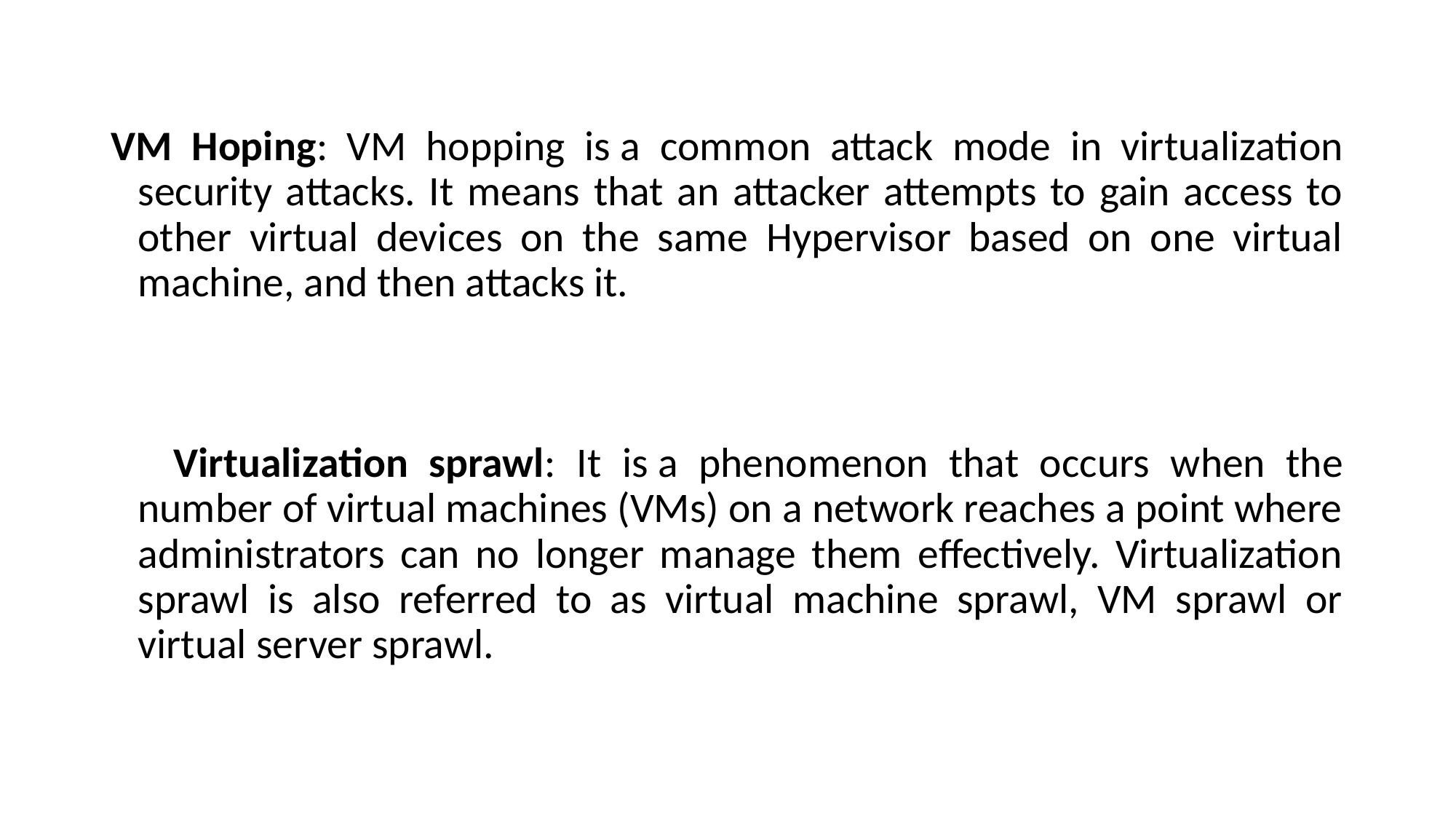

VM Hoping: VM hopping is a common attack mode in virtualization security attacks. It means that an attacker attempts to gain access to other virtual devices on the same Hypervisor based on one virtual machine, and then attacks it.

   Virtualization sprawl: It is a phenomenon that occurs when the number of virtual machines (VMs) on a network reaches a point where administrators can no longer manage them effectively. Virtualization sprawl is also referred to as virtual machine sprawl, VM sprawl or virtual server sprawl.